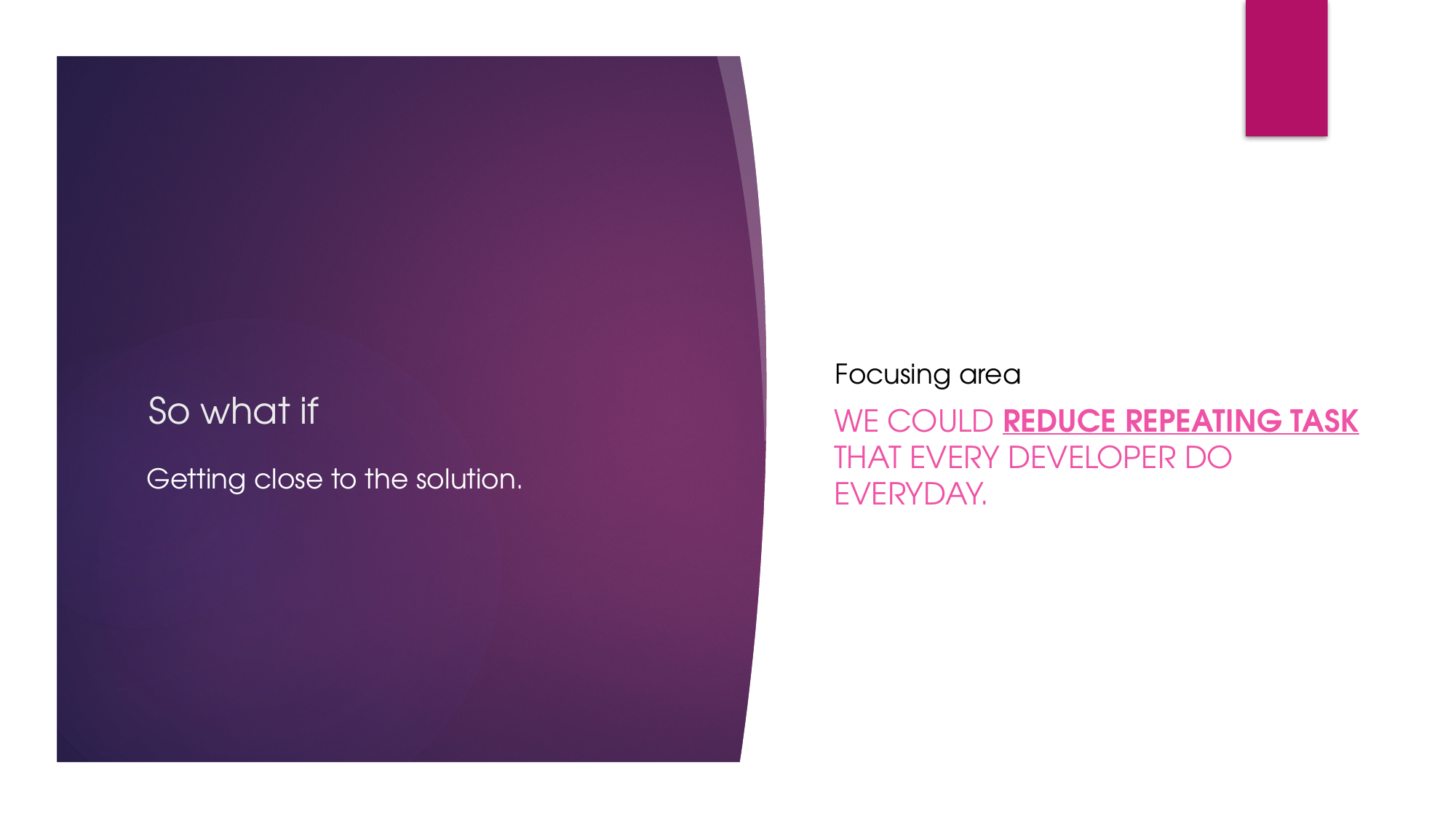

We could reduce repeating task that every developer do everyday.
# So what if
Focusing area
Getting close to the solution.